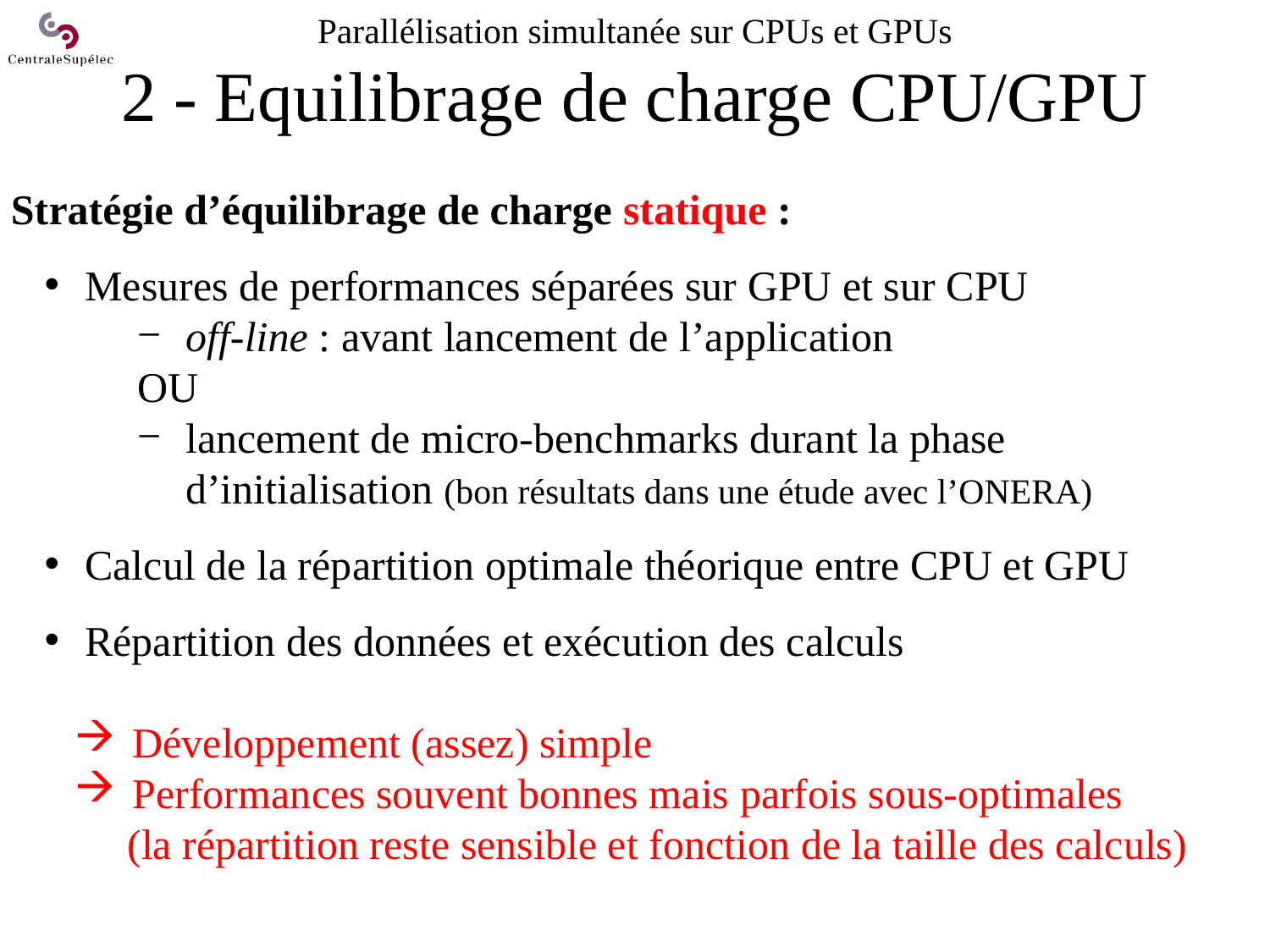

# Parallélisation simultanée sur CPUs et GPUs 2 - Equilibrage de charge CPU/GPU
Stratégie d’équilibrage de charge statique :

 Mesures de performances séparées sur GPU et sur CPU
off-line : avant lancement de l’application
OU
lancement de micro-benchmarks durant la phase d’initialisation (bon résultats dans une étude avec l’ONERA)

 Calcul de la répartition optimale théorique entre CPU et GPU

 Répartition des données et exécution des calculs

 Développement (assez) simple
 Performances souvent bonnes mais parfois sous-optimales
     (la répartition reste sensible et fonction de la taille des calculs)